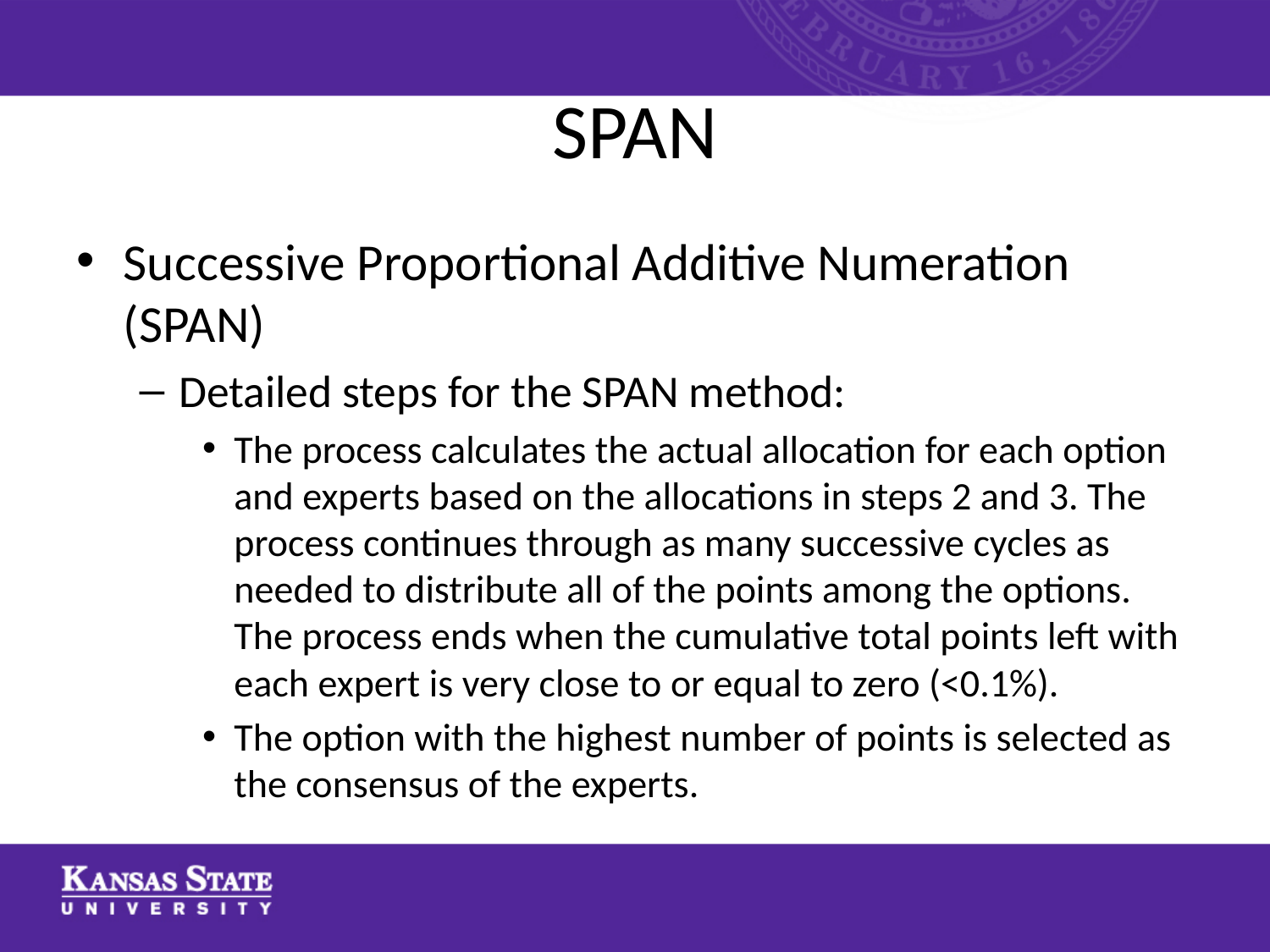

# SPAN
Successive Proportional Additive Numeration (SPAN)
Detailed steps for the SPAN method:
The process calculates the actual allocation for each option and experts based on the allocations in steps 2 and 3. The process continues through as many successive cycles as needed to distribute all of the points among the options. The process ends when the cumulative total points left with each expert is very close to or equal to zero (<0.1%).
The option with the highest number of points is selected as the consensus of the experts.